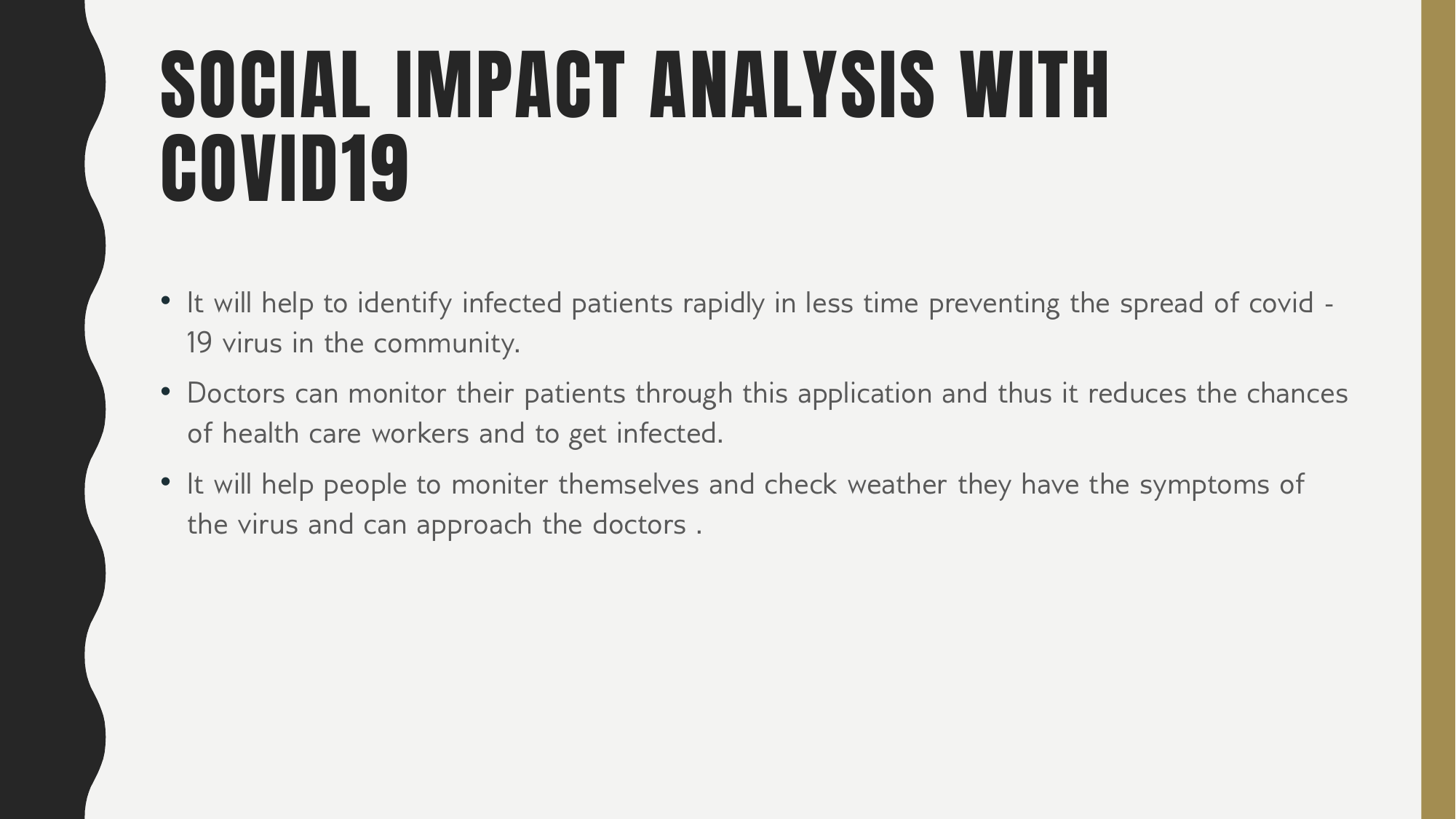

# Social Impact Analysis with COVID19
It will help to identify infected patients rapidly in less time preventing the spread of covid -19 virus in the community.
Doctors can monitor their patients through this application and thus it reduces the chances of health care workers and to get infected.
It will help people to moniter themselves and check weather they have the symptoms of the virus and can approach the doctors .